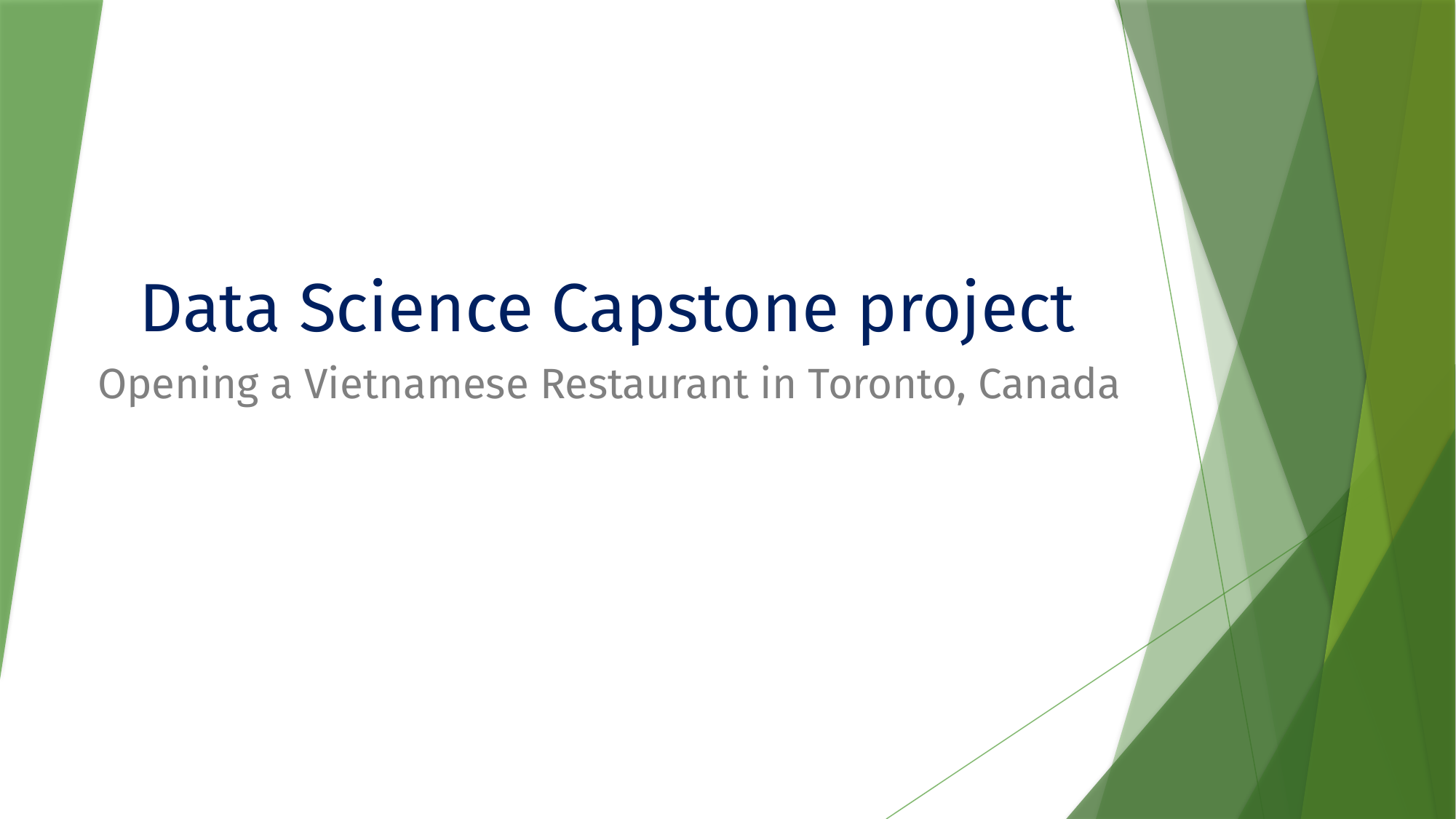

# Data Science Capstone project
Opening a Vietnamese Restaurant in Toronto, Canada